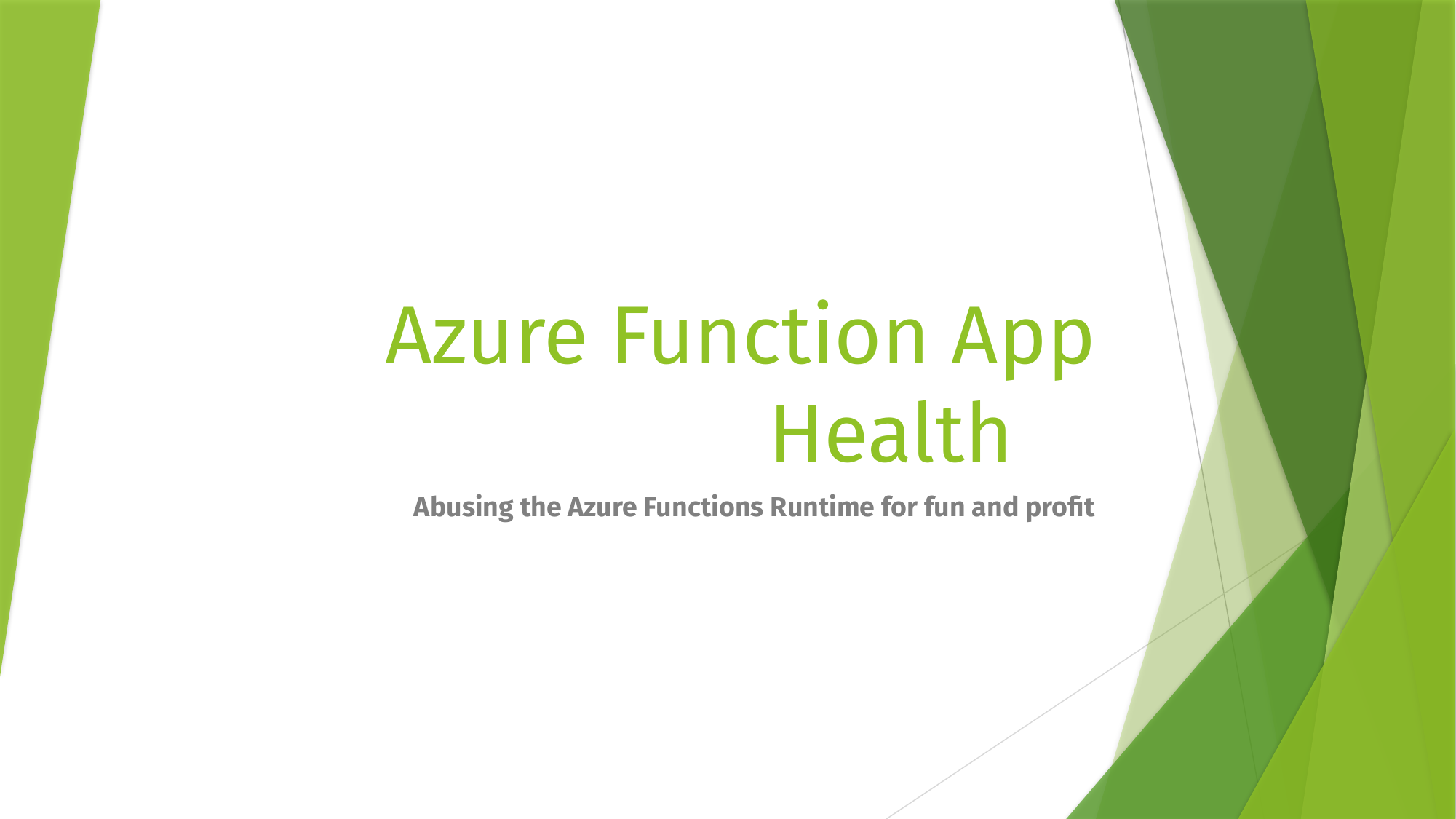

# Azure Function App Health
Abusing the Azure Functions Runtime for fun and profit